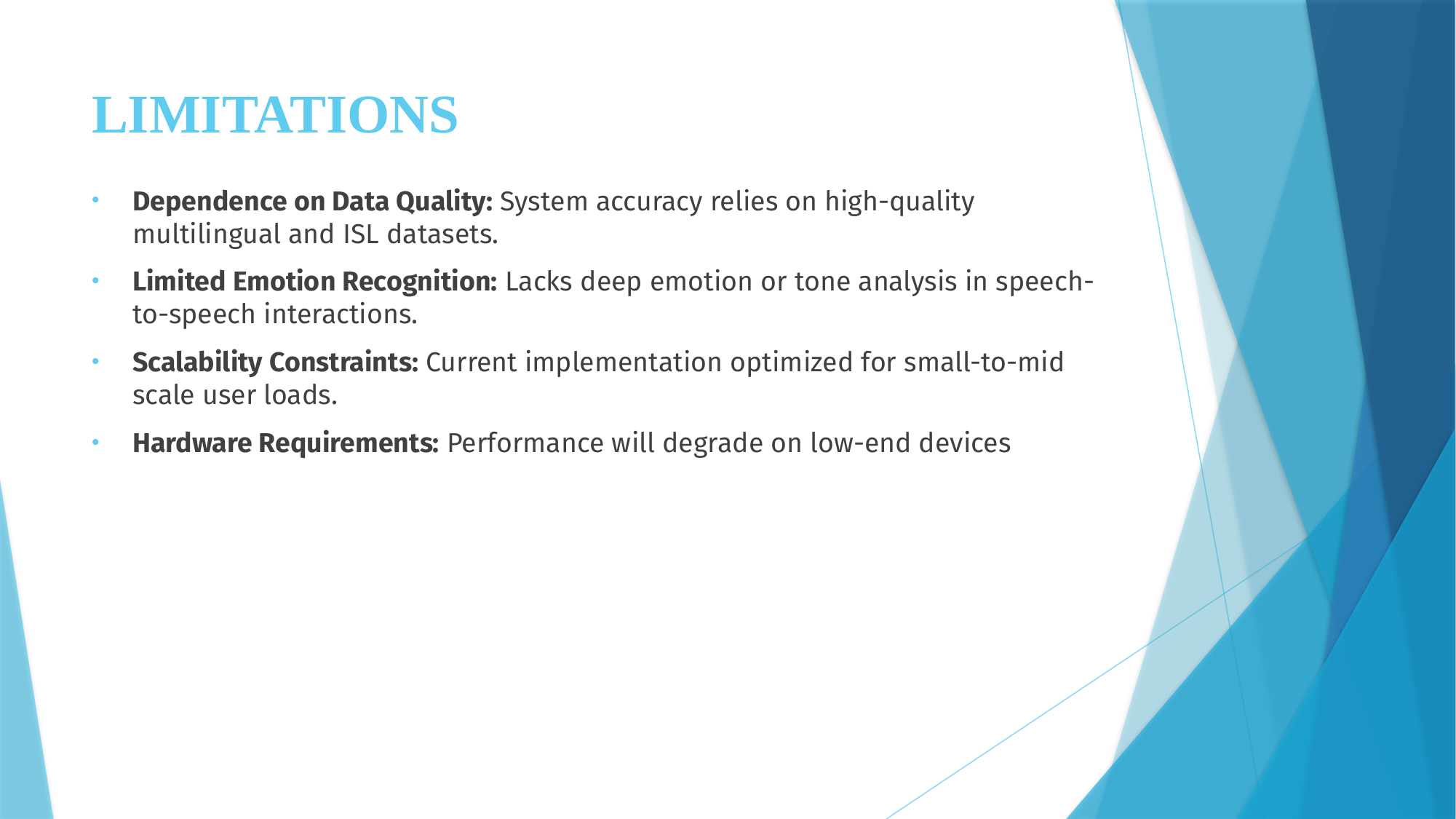

# LIMITATIONS
Dependence on Data Quality: System accuracy relies on high-quality multilingual and ISL datasets.
Limited Emotion Recognition: Lacks deep emotion or tone analysis in speech-to-speech interactions.
Scalability Constraints: Current implementation optimized for small-to-mid scale user loads.
Hardware Requirements: Performance will degrade on low-end devices